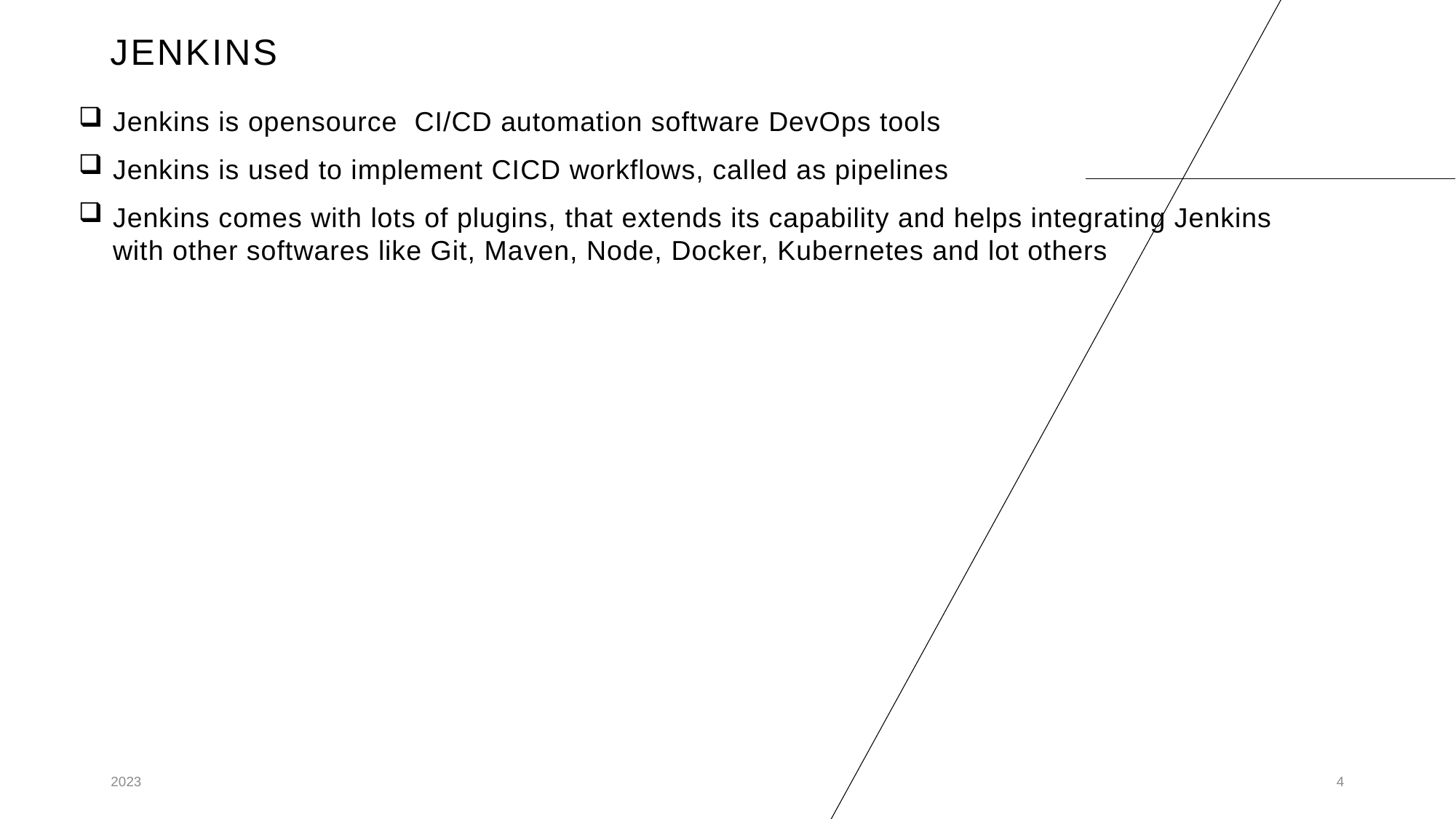

# Jenkins
Jenkins is opensource  CI/CD automation software DevOps tools
Jenkins is used to implement CICD workflows, called as pipelines
Jenkins comes with lots of plugins, that extends its capability and helps integrating Jenkins with other softwares like Git, Maven, Node, Docker, Kubernetes and lot others

2023
4